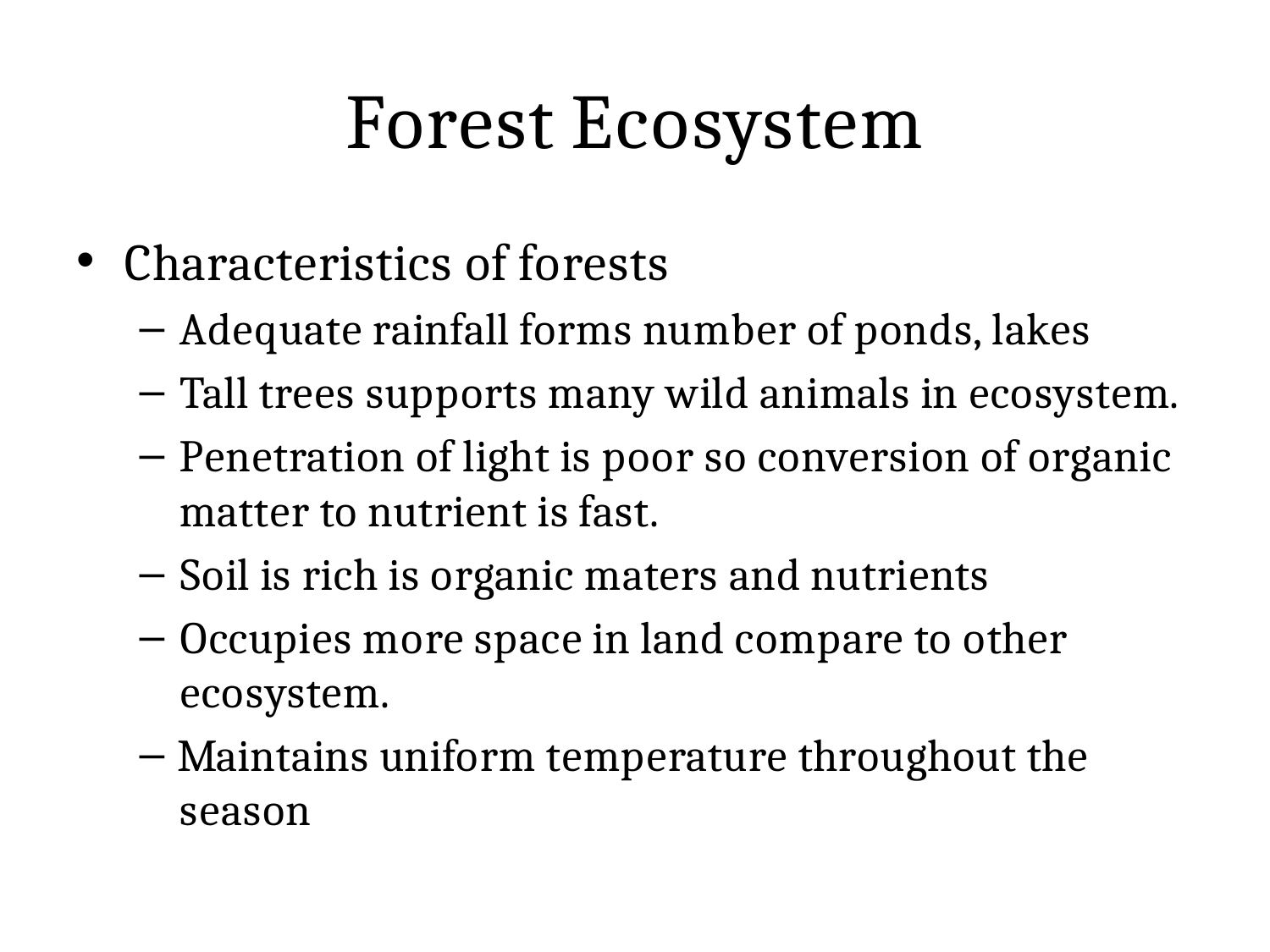

# Forest Ecosystem
Characteristics of forests
Adequate rainfall forms number of ponds, lakes
Tall trees supports many wild animals in ecosystem.
Penetration of light is poor so conversion of organic matter to nutrient is fast.
Soil is rich is organic maters and nutrients
Occupies more space in land compare to other ecosystem.
Maintains uniform temperature throughout the season